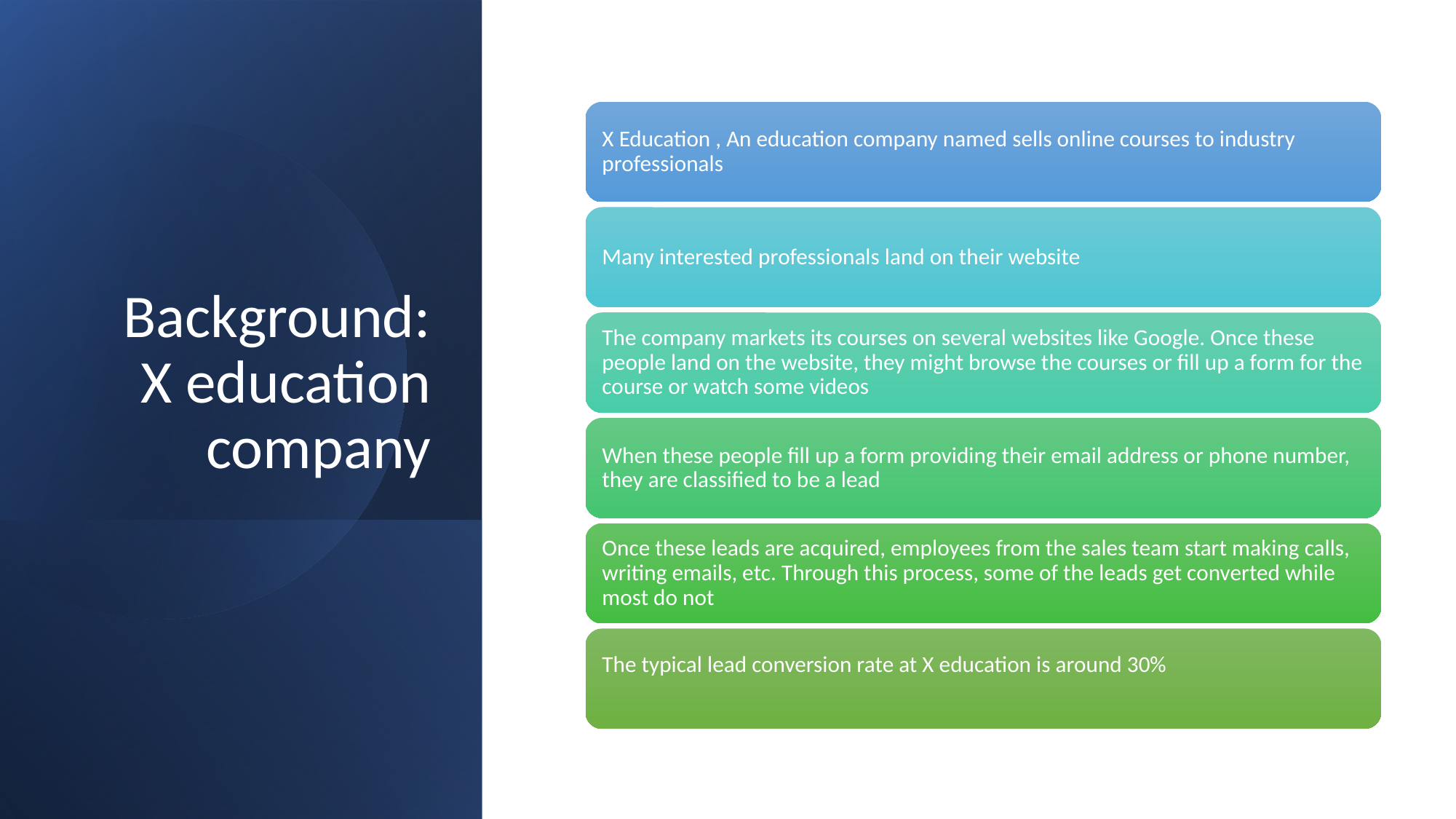

X Education , An education company named sells online courses to industry professionals
Many interested professionals land on their website
The company markets its courses on several websites like Google. Once these people land on the website, they might browse the courses or fill up a form for the course or watch some videos
When these people fill up a form providing their email address or phone number, they are classified to be a lead
Once these leads are acquired, employees from the sales team start making calls, writing emails, etc. Through this process, some of the leads get converted while most do not
The typical lead conversion rate at X education is around 30%

# Background: X education company